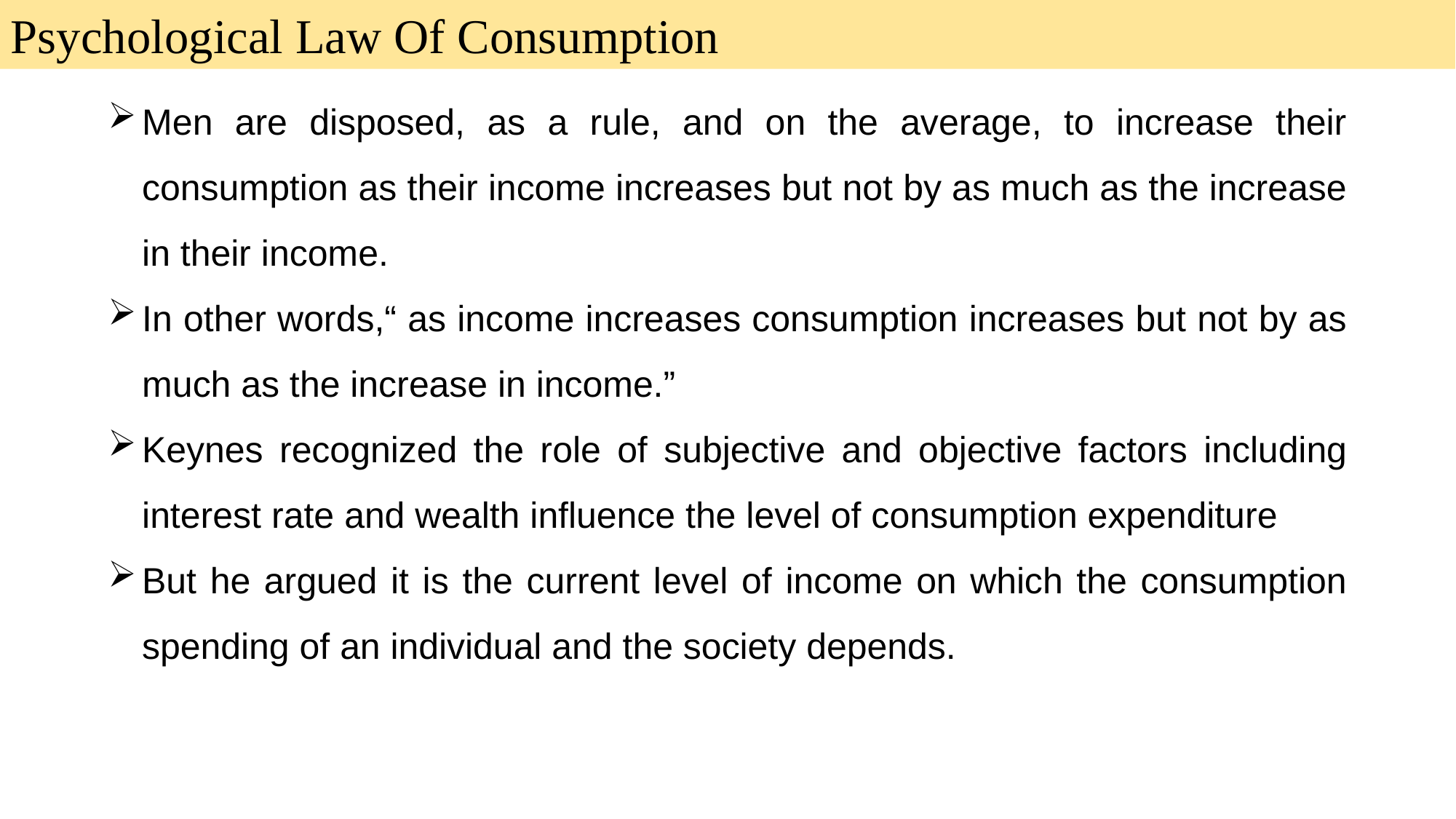

Psychological Law Of Consumption
Men are disposed, as a rule, and on the average, to increase their consumption as their income increases but not by as much as the increase in their income.
In other words,“ as income increases consumption increases but not by as much as the increase in income.”
Keynes recognized the role of subjective and objective factors including interest rate and wealth influence the level of consumption expenditure
But he argued it is the current level of income on which the consumption spending of an individual and the society depends.